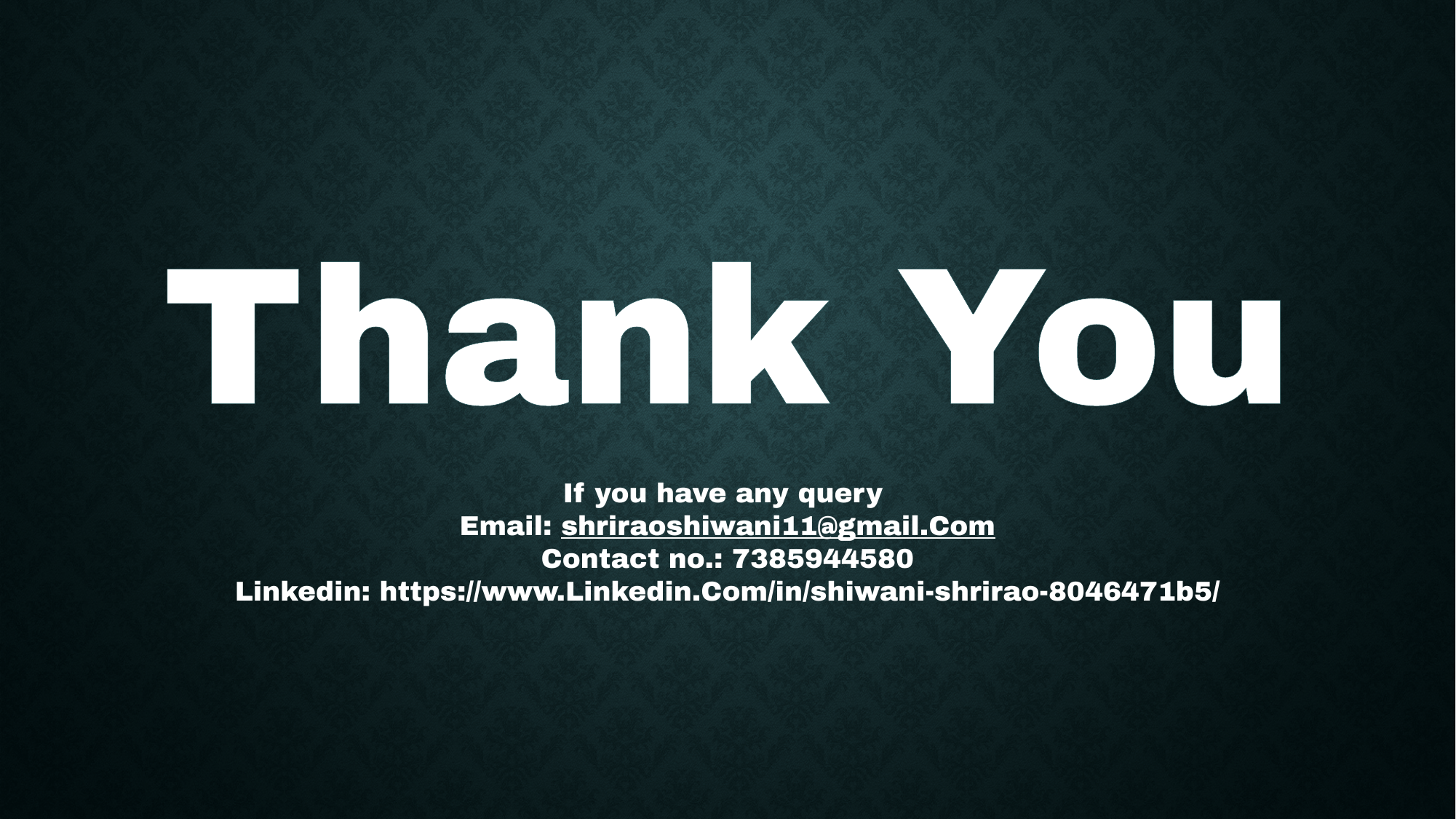

Thank You
If you have any query
Email: shriraoshiwani11@gmail.Com
Contact no.: 7385944580
Linkedin: https://www.Linkedin.Com/in/shiwani-shrirao-8046471b5/